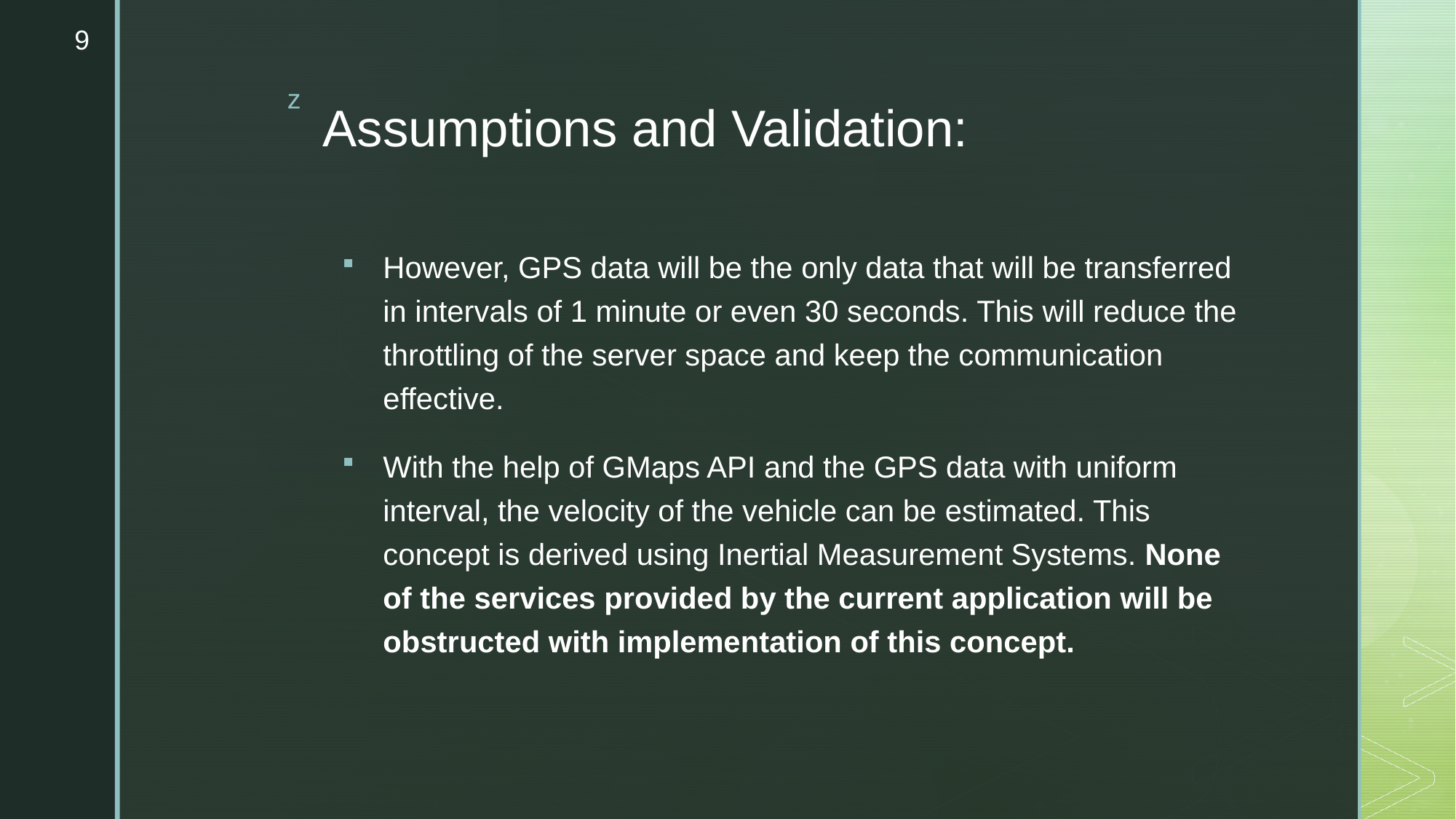

9
# Assumptions and Validation:
However, GPS data will be the only data that will be transferred in intervals of 1 minute or even 30 seconds. This will reduce the throttling of the server space and keep the communication effective.
With the help of GMaps API and the GPS data with uniform interval, the velocity of the vehicle can be estimated. This concept is derived using Inertial Measurement Systems. None of the services provided by the current application will be obstructed with implementation of this concept.